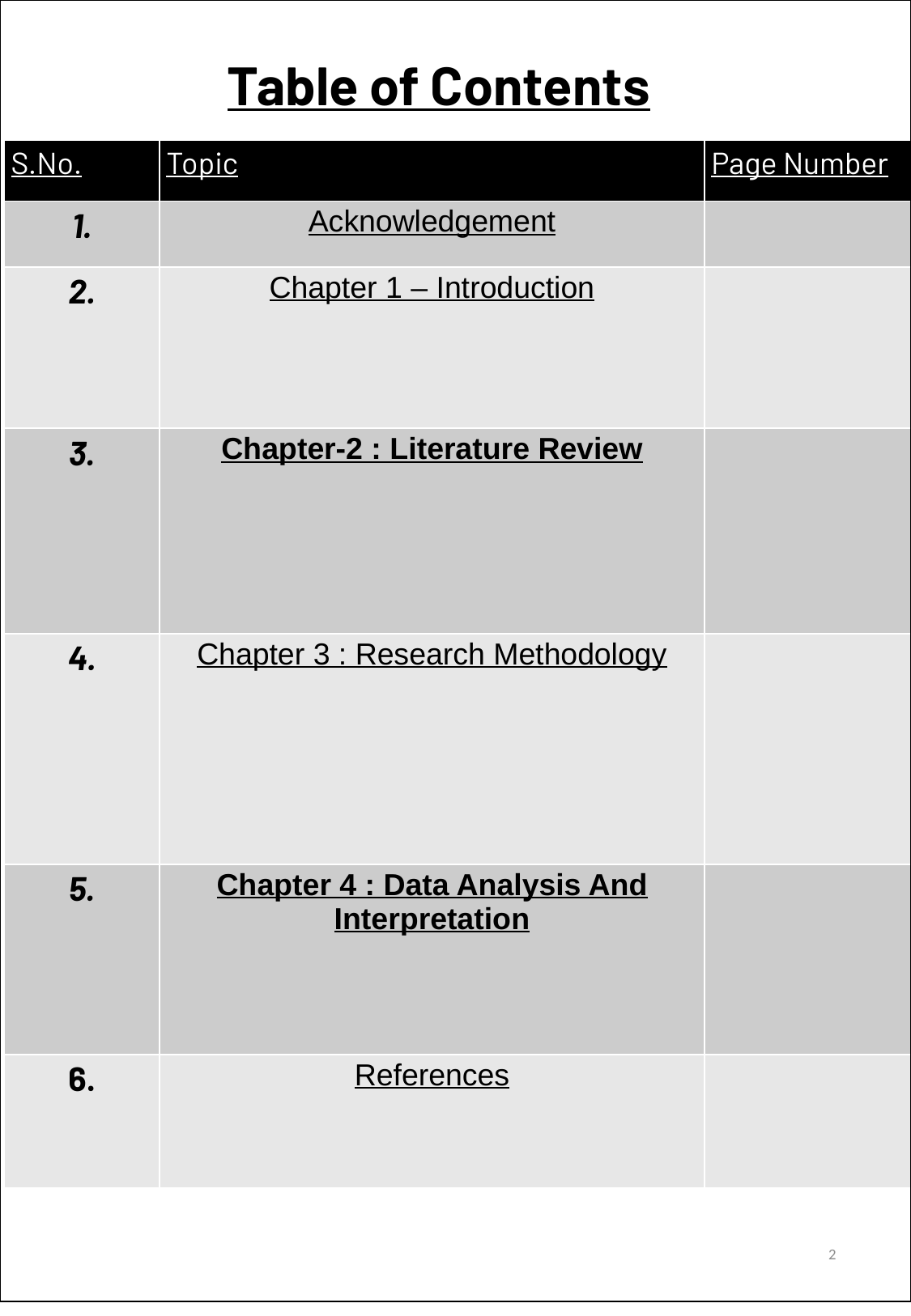

# Table of Contents
| S.No. | Topic | Page Number |
| --- | --- | --- |
| 1. | Acknowledgement |  |
| 2. | Chapter 1 – Introduction |  |
| 3. | Chapter-2 : Literature Review |  |
| 4. | Chapter 3 : Research Methodology |  |
| 5. | Chapter 4 : Data Analysis And Interpretation |  |
| 6. | References |  |
2